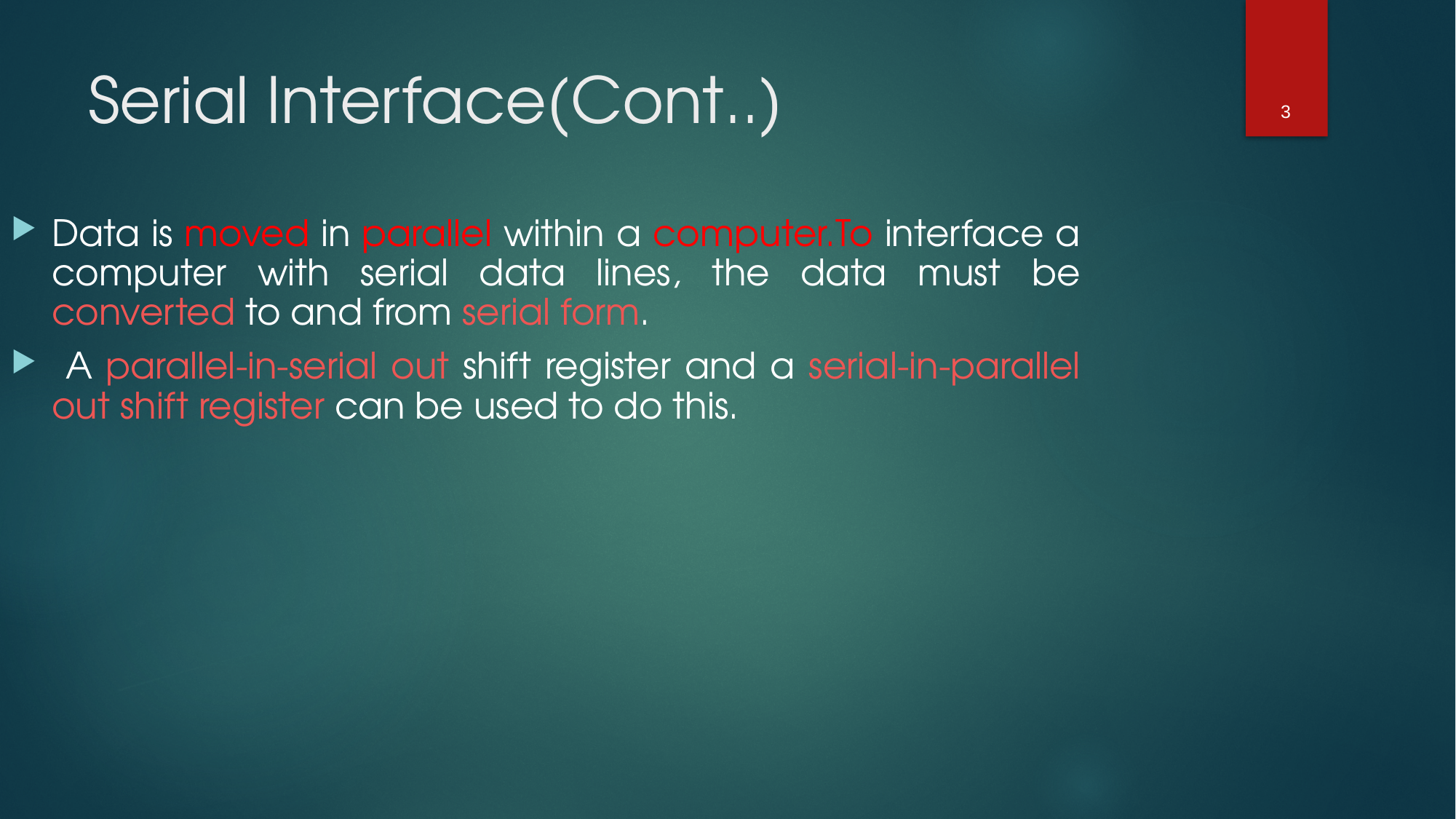

3
# Serial Interface(Cont..)
Data is moved in parallel within a computer.To interface a computer with serial data lines, the data must be converted to and from serial form.
 A parallel-in-serial out shift register and a serial-in-parallel out shift register can be used to do this.